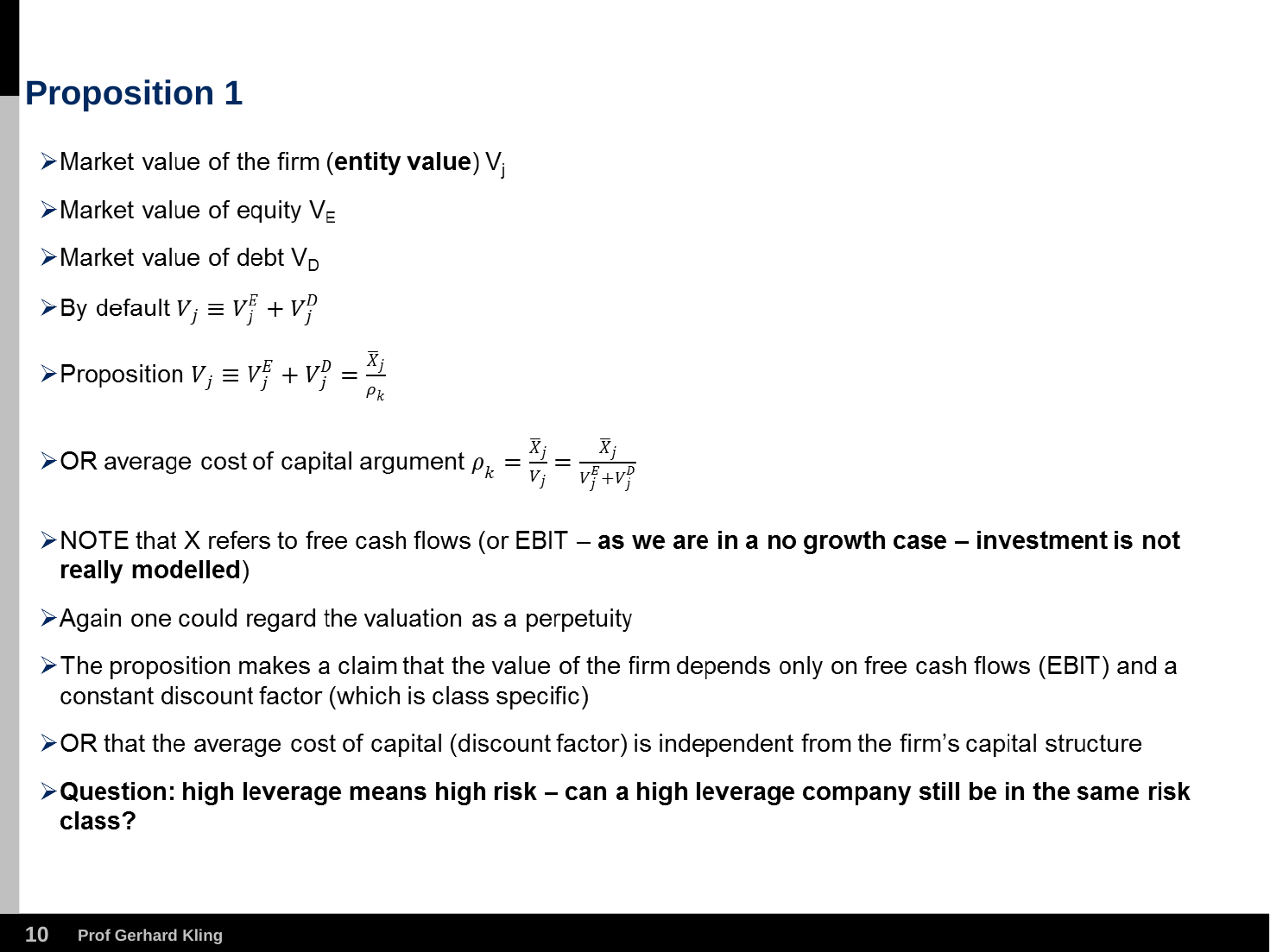

# Proposition 1

10
Prof Gerhard Kling